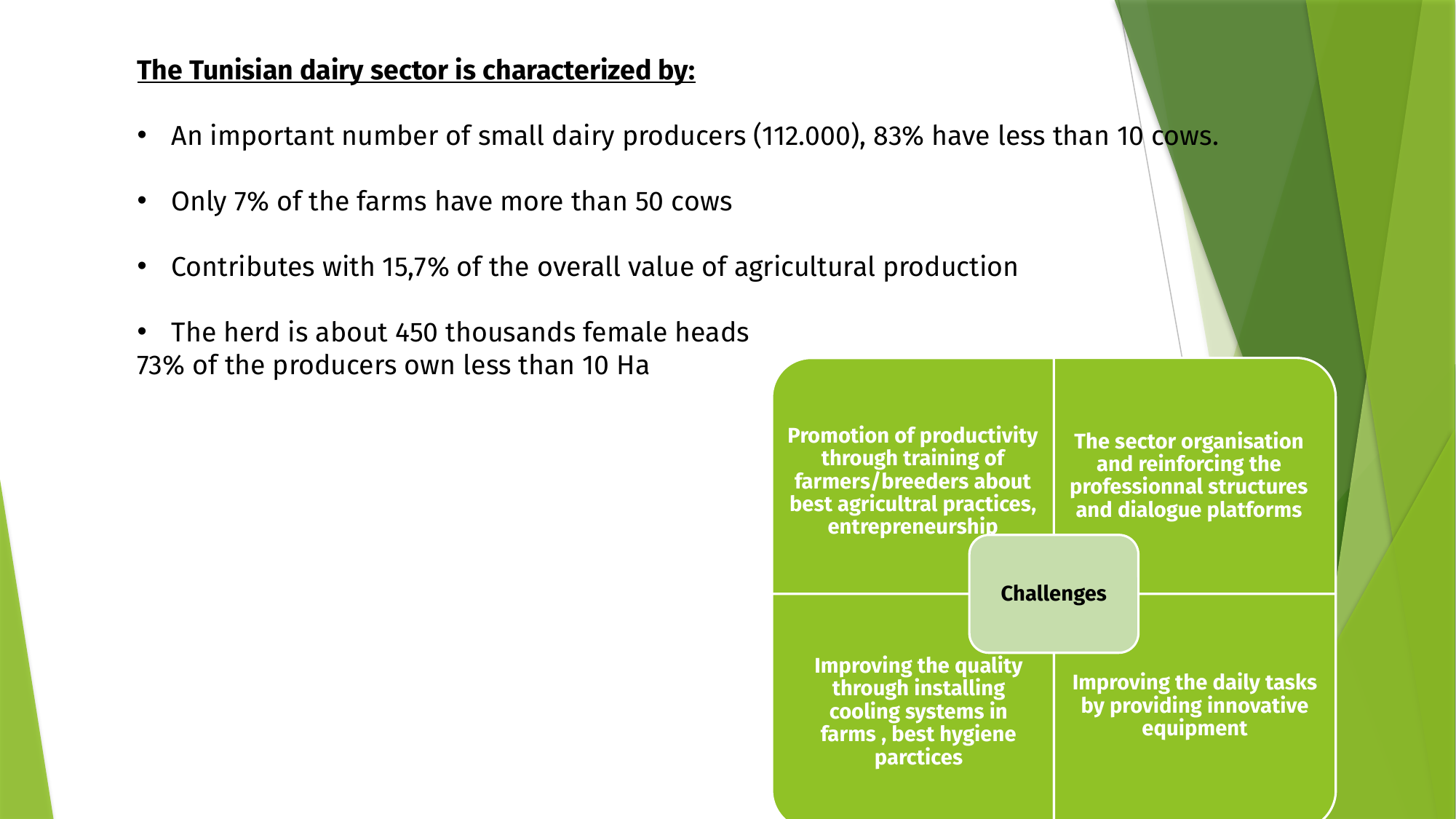

The Tunisian dairy sector is characterized by:

An important number of small dairy producers (112.000), 83% have less than 10 cows.

Only 7% of the farms have more than 50 cows

Contributes with 15,7% of the overall value of agricultural production

The herd is about 450 thousands female heads
73% of the producers own less than 10 Ha
Promotion of productivity through training of farmers/breeders about best agricultral practices, entrepreneurship
The sector organisation and reinforcing the professionnal structures and dialogue platforms
Improving the quality through installing cooling systems in farms , best hygiene parctices
Improving the daily tasks by providing innovative equipment
Challenges